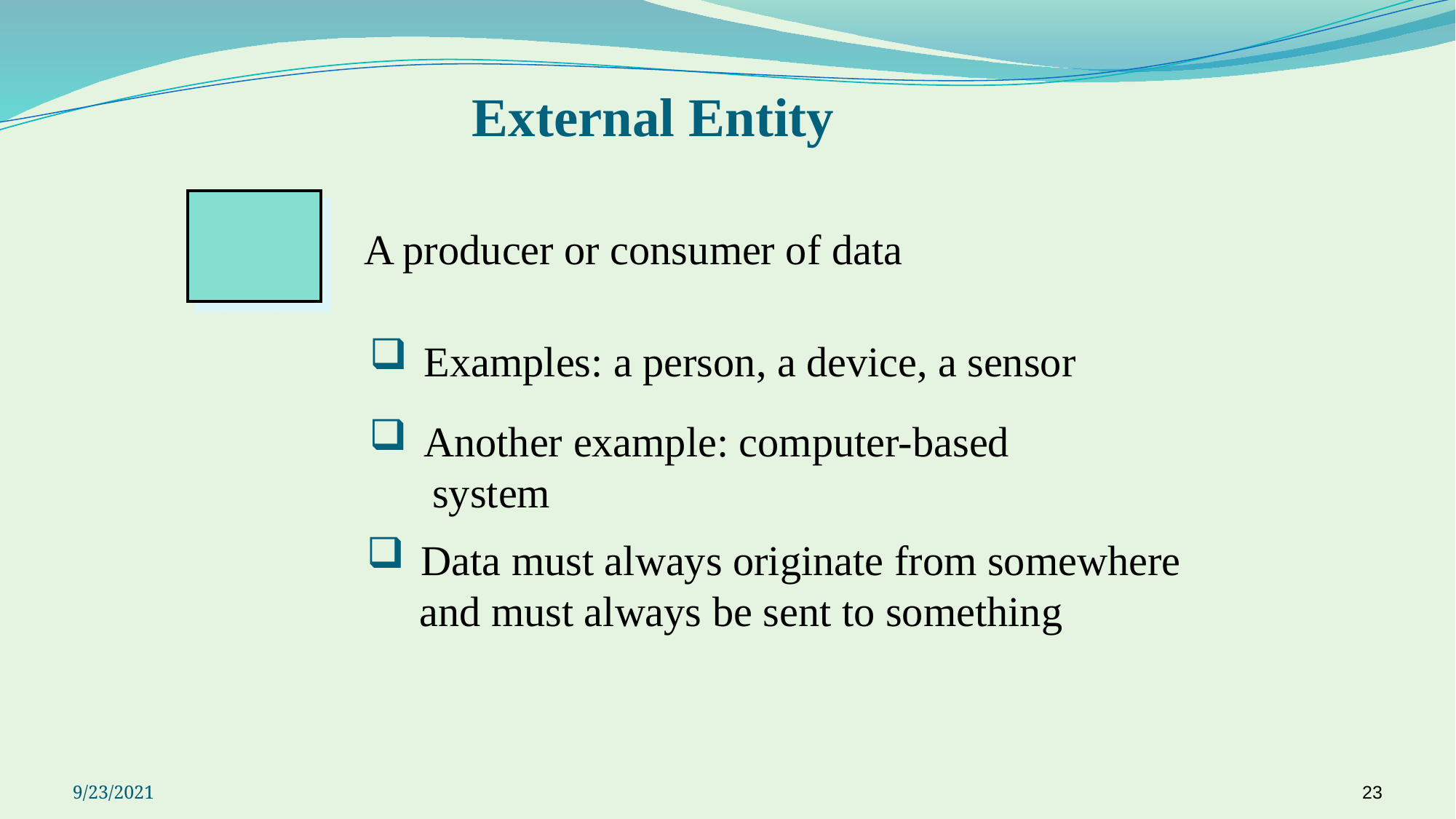

# External Entity

A producer or consumer of data
Examples: a person, a device, a sensor
Another example: computer-based
      system
Data must always originate from somewhere
     and must always be sent to something
9/23/2021
23